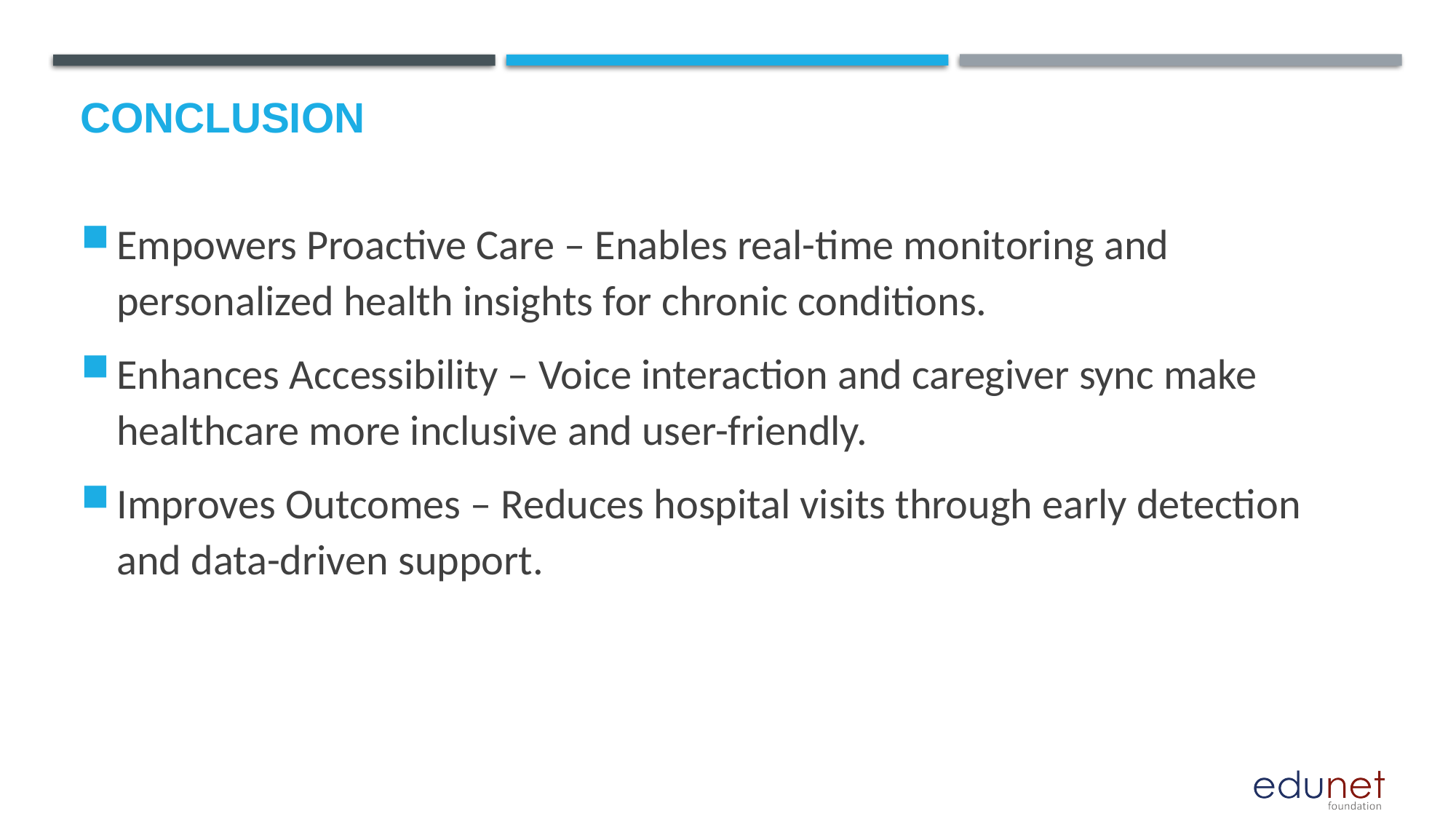

# Conclusion
Empowers Proactive Care – Enables real-time monitoring and personalized health insights for chronic conditions.
Enhances Accessibility – Voice interaction and caregiver sync make healthcare more inclusive and user-friendly.
Improves Outcomes – Reduces hospital visits through early detection and data-driven support.